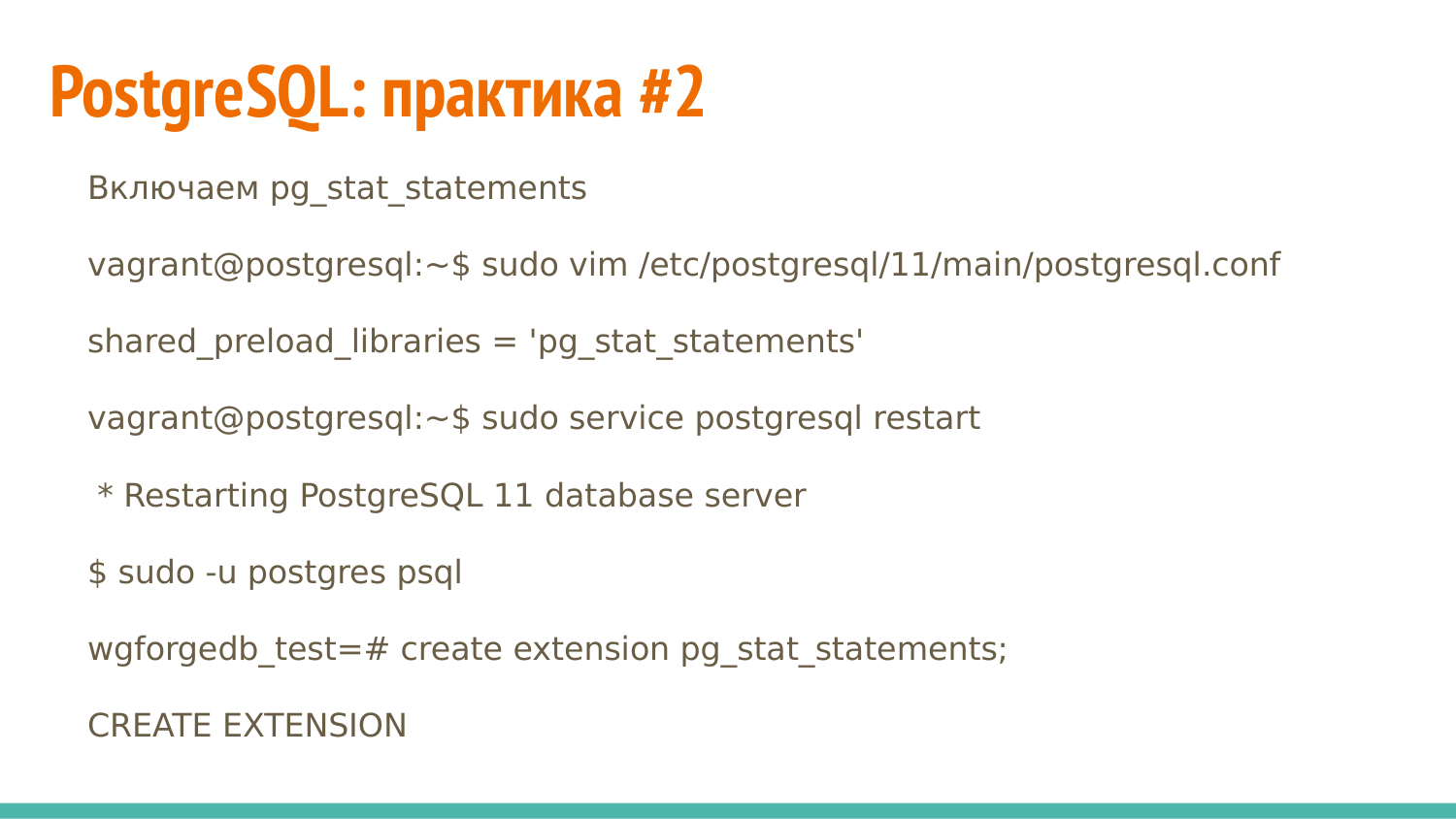

# PostgreSQL: практика #2
Включаем pg_stat_statements
vagrant@postgresql:~$ sudo vim /etc/postgresql/11/main/postgresql.conf
shared_preload_libraries = 'pg_stat_statements'
vagrant@postgresql:~$ sudo service postgresql restart
 * Restarting PostgreSQL 11 database server
$ sudo -u postgres psql
wgforgedb_test=# create extension pg_stat_statements;
CREATE EXTENSION